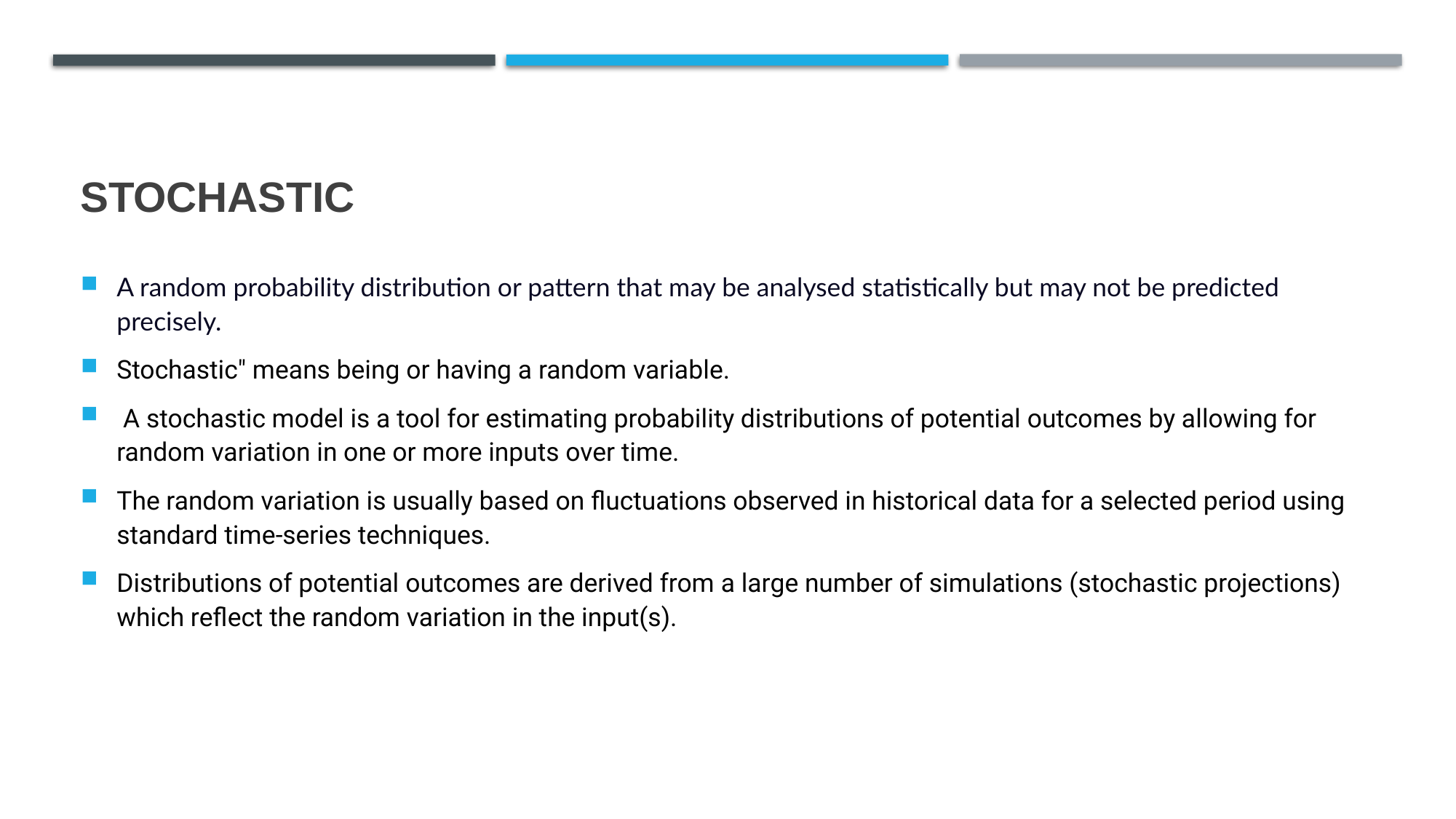

# stochastic
A random probability distribution or pattern that may be analysed statistically but may not be predicted precisely.
Stochastic" means being or having a random variable.
 A stochastic model is a tool for estimating probability distributions of potential outcomes by allowing for random variation in one or more inputs over time.
The random variation is usually based on fluctuations observed in historical data for a selected period using standard time-series techniques.
Distributions of potential outcomes are derived from a large number of simulations (stochastic projections) which reflect the random variation in the input(s).